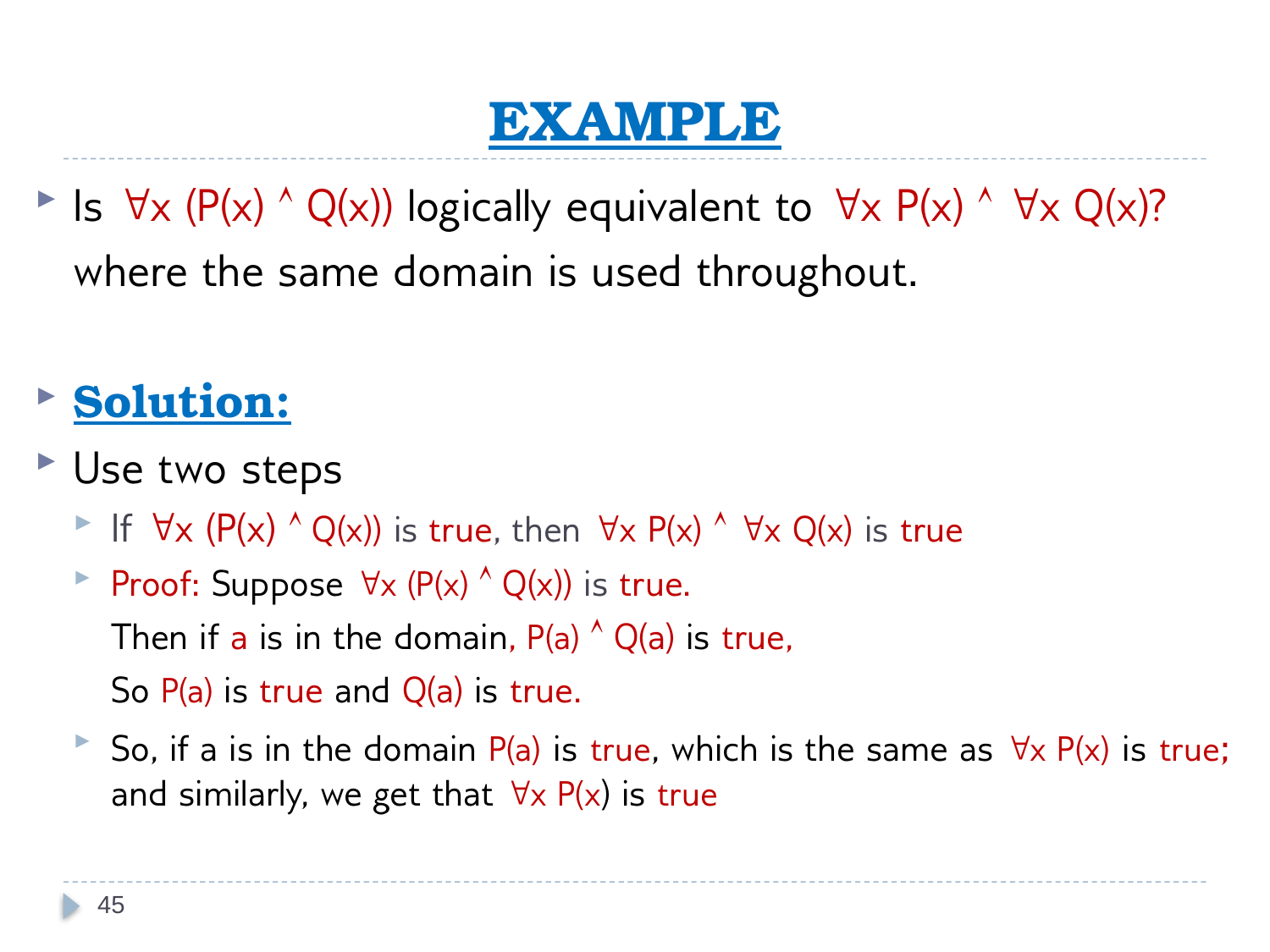

# EXAMPLE
Is ∀x (P(x) ∧ Q(x)) logically equivalent to ∀x P(x) ∧ ∀x Q(x)?
	where the same domain is used throughout.

Solution:
Use two steps
If ∀x (P(x) ∧ Q(x)) is true, then ∀x P(x) ∧ ∀x Q(x) is true
Proof: Suppose ∀x (P(x) ∧ Q(x)) is true.
	Then if a is in the domain, P(a) ∧ Q(a) is true,
	So P(a) is true and Q(a) is true.
So, if a is in the domain P(a) is true, which is the same as ∀x P(x) is true; and similarly, we get that ∀x P(x) is true

45